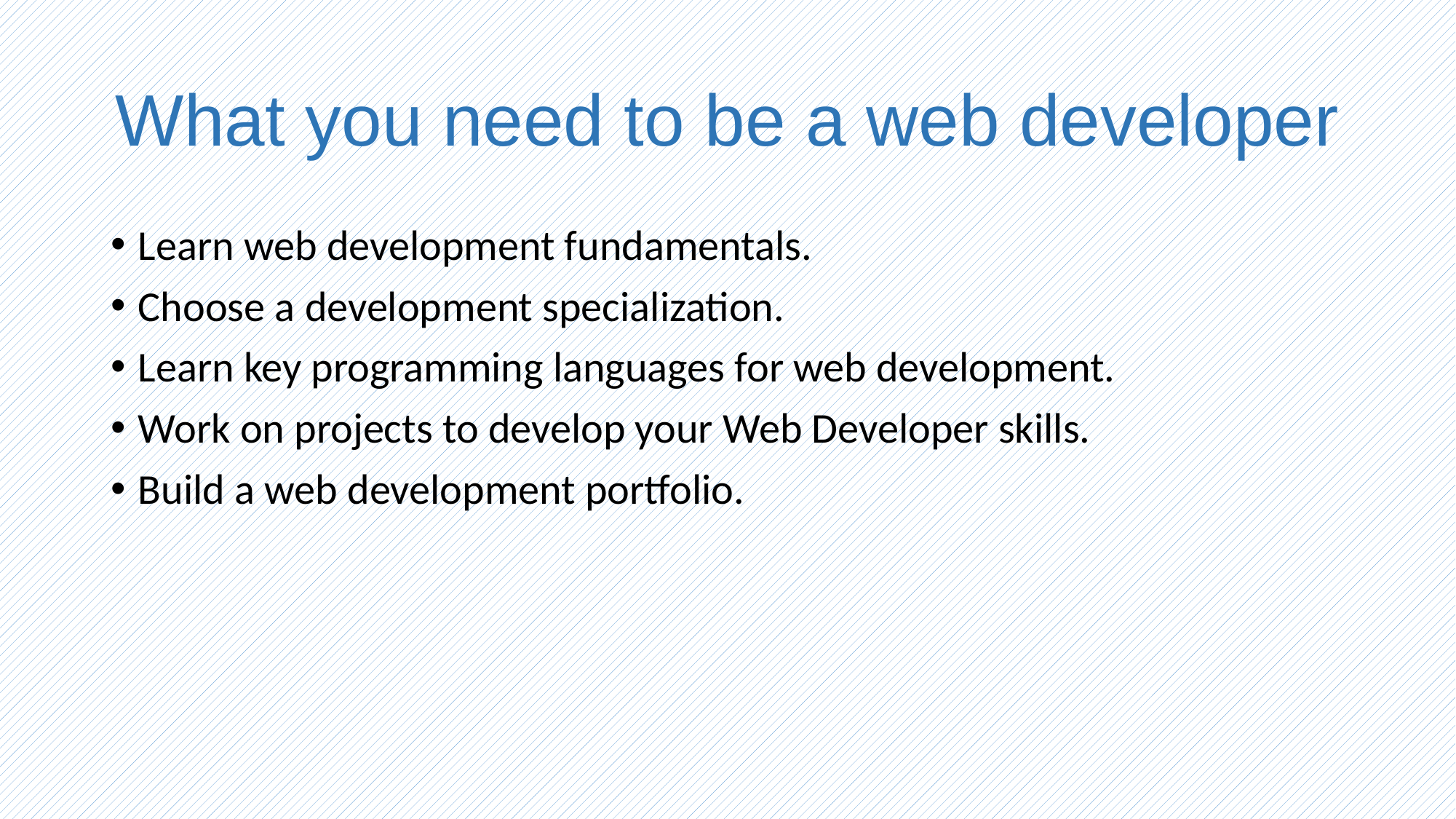

# What you need to be a web developer
Learn web development fundamentals.
Choose a development specialization.
Learn key programming languages for web development.
Work on projects to develop your Web Developer skills.
Build a web development portfolio.